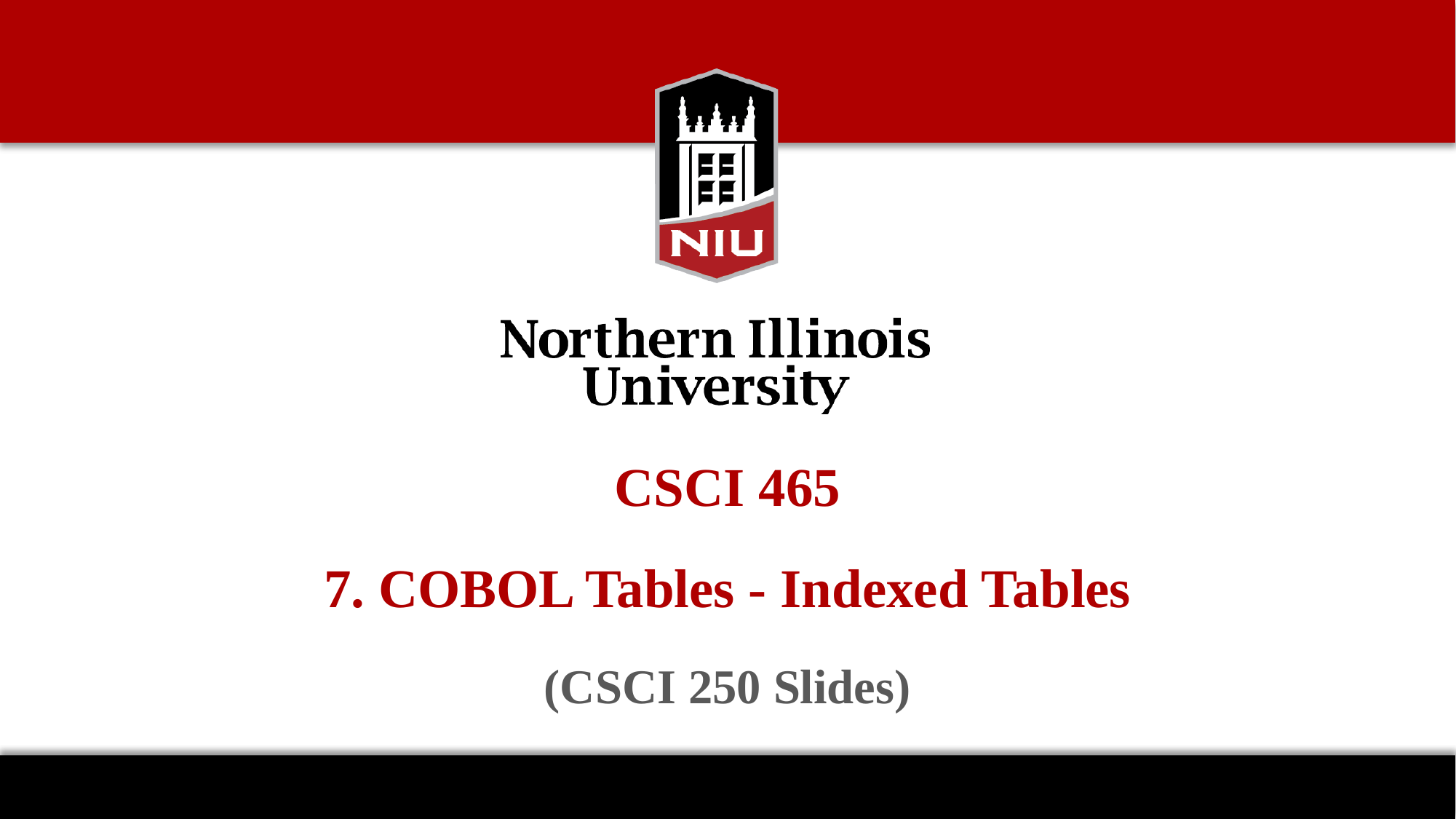

# CSCI 465 7. COBOL Tables - Indexed Tables (CSCI 250 Slides)